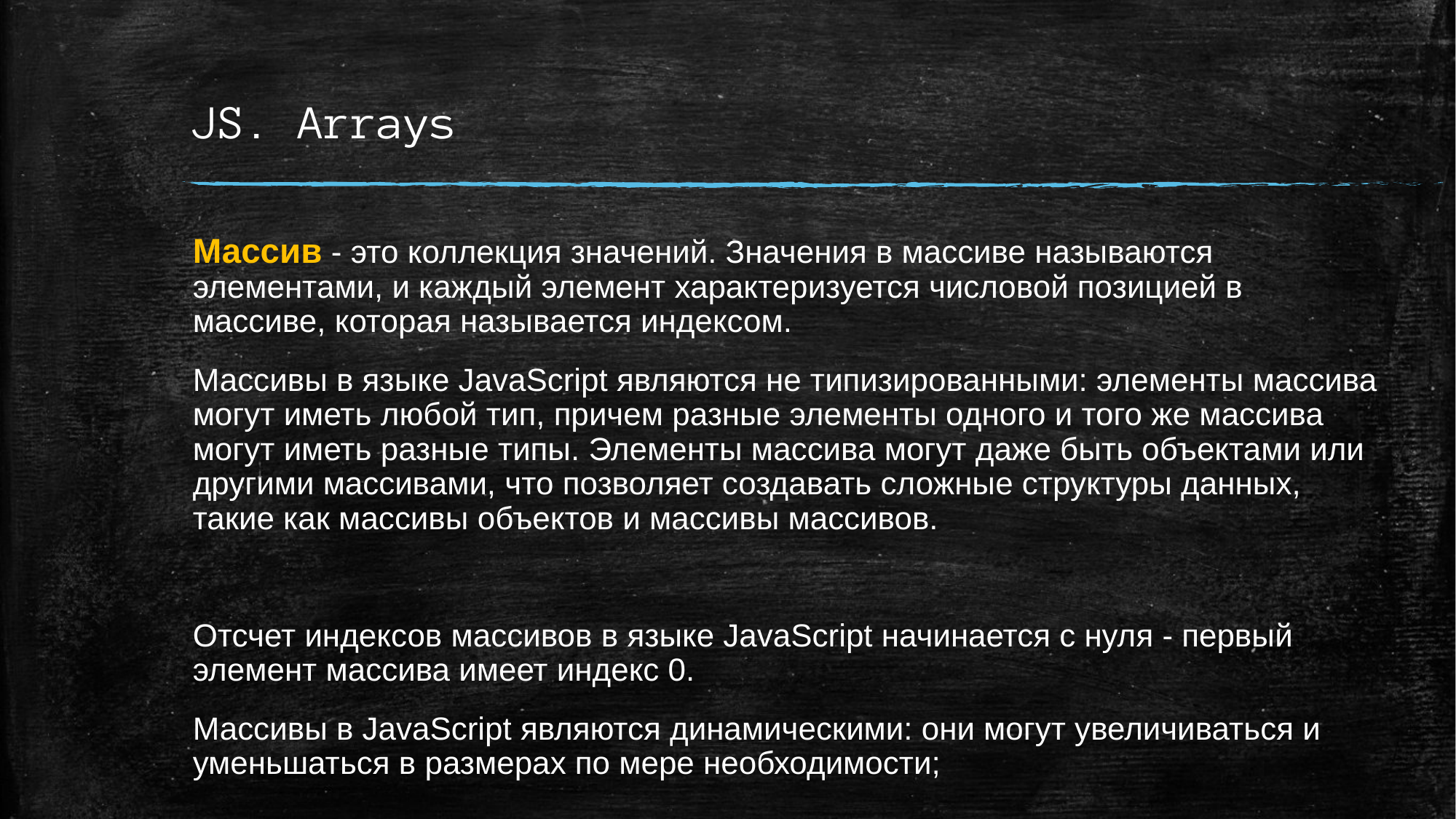

# JS. Arrays
Массив - это коллекция значений. Значения в массиве называются элементами, и каждый элемент характеризуется числовой позицией в массиве, которая называется индексом.
Массивы в языке JavaScript являются не типизированными: элементы массива могут иметь любой тип, причем разные элементы одного и того же массива могут иметь разные типы. Элементы массива могут даже быть объектами или другими массивами, что позволяет создавать сложные структуры данных, такие как массивы объектов и массивы массивов.

Отсчет индексов массивов в языке JavaScript начинается с нуля - первый элемент массива имеет индекс 0.
Массивы в JavaScript являются динамическими: они могут увеличиваться и уменьшаться в размерах по мере необходимости;